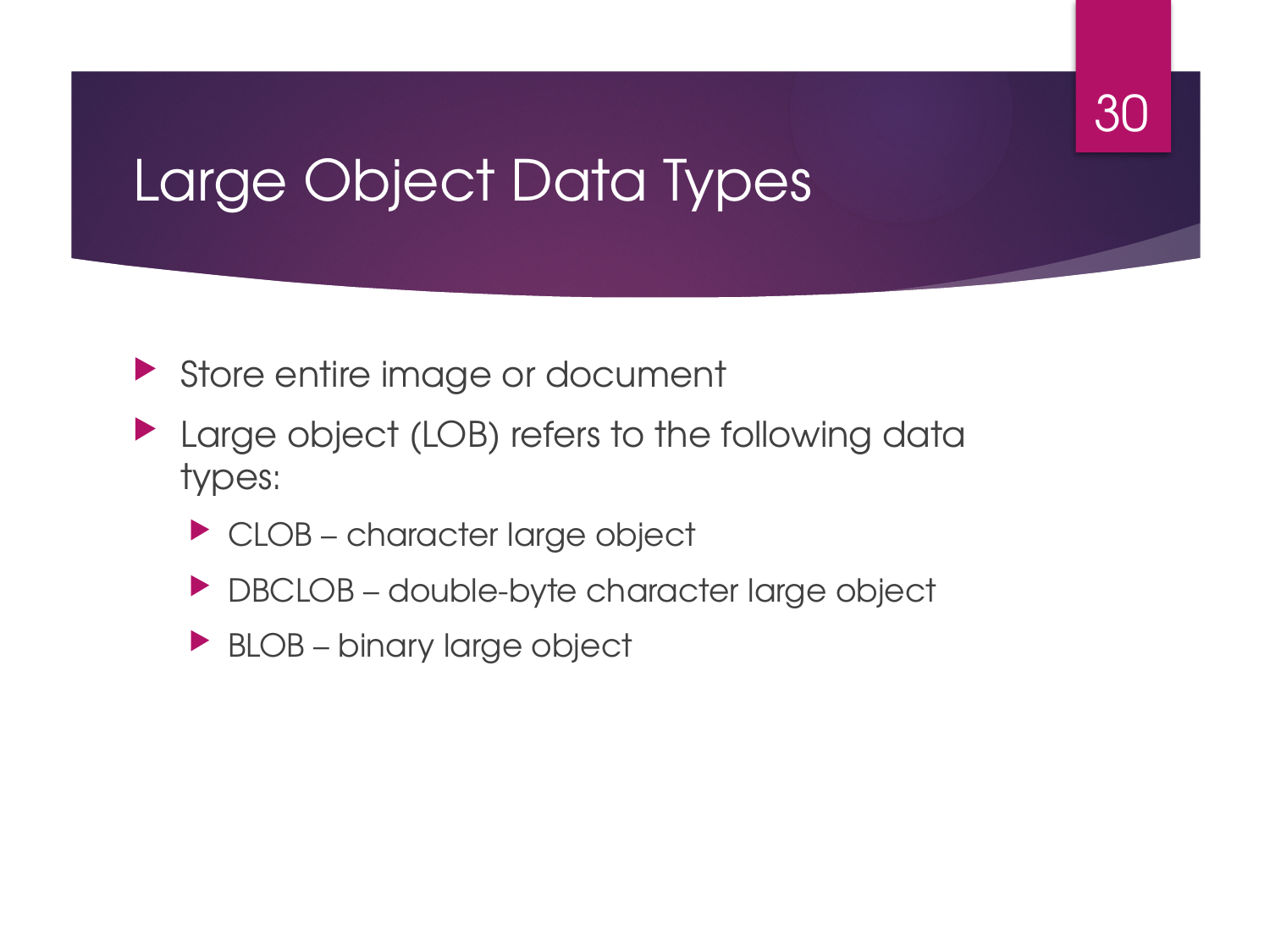

30
# Large Object Data Types
Store entire image or document
Large object (LOB) refers to the following data types:
CLOB – character large object
DBCLOB – double-byte character large object
BLOB – binary large object